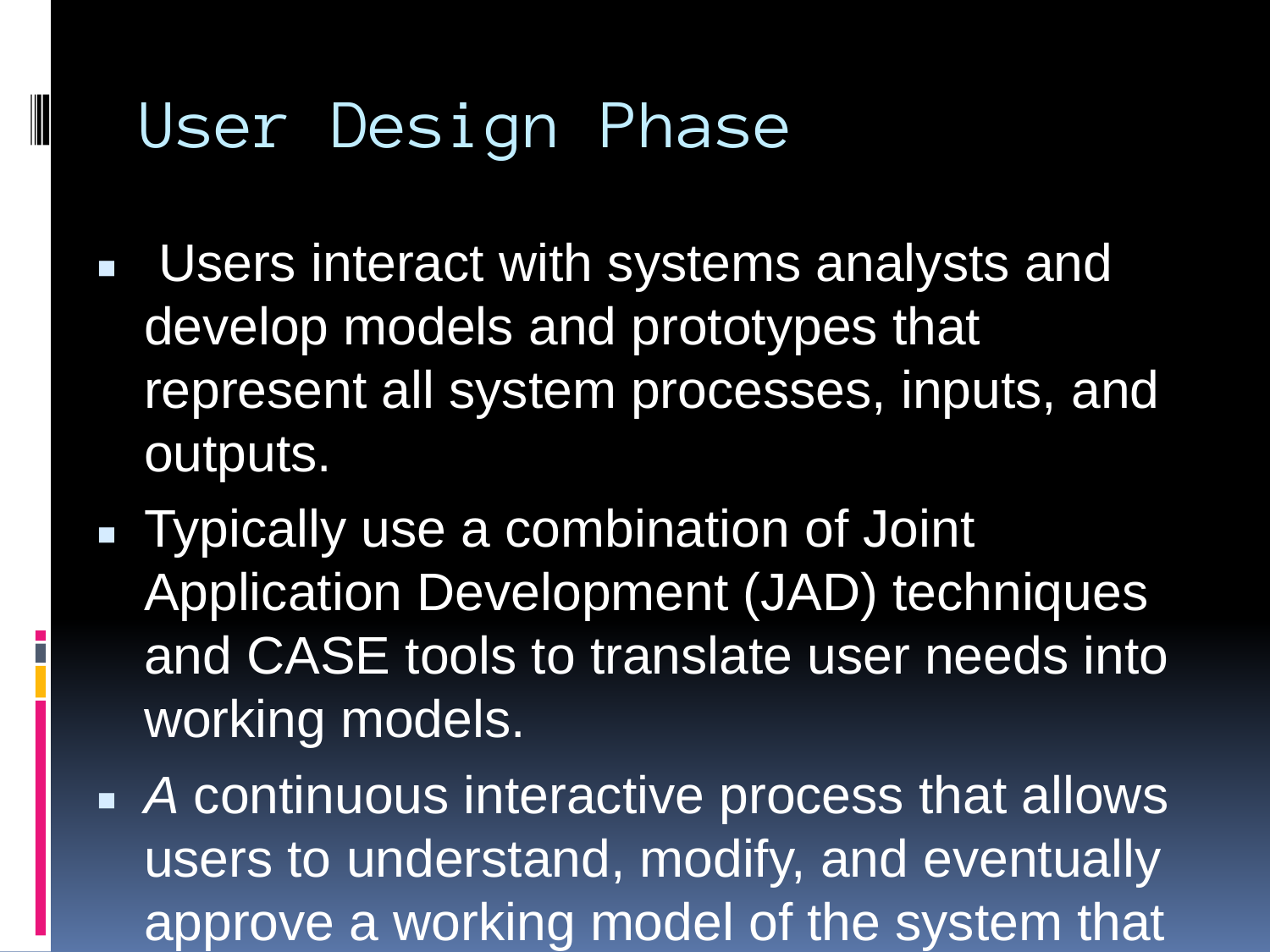

# User Design Phase
 Users interact with systems analysts and develop models and prototypes that represent all system processes, inputs, and outputs.
Typically use a combination of Joint Application Development (JAD) techniques and CASE tools to translate user needs into working models.
A continuous interactive process that allows users to understand, modify, and eventually approve a working model of the system that meets their needs.